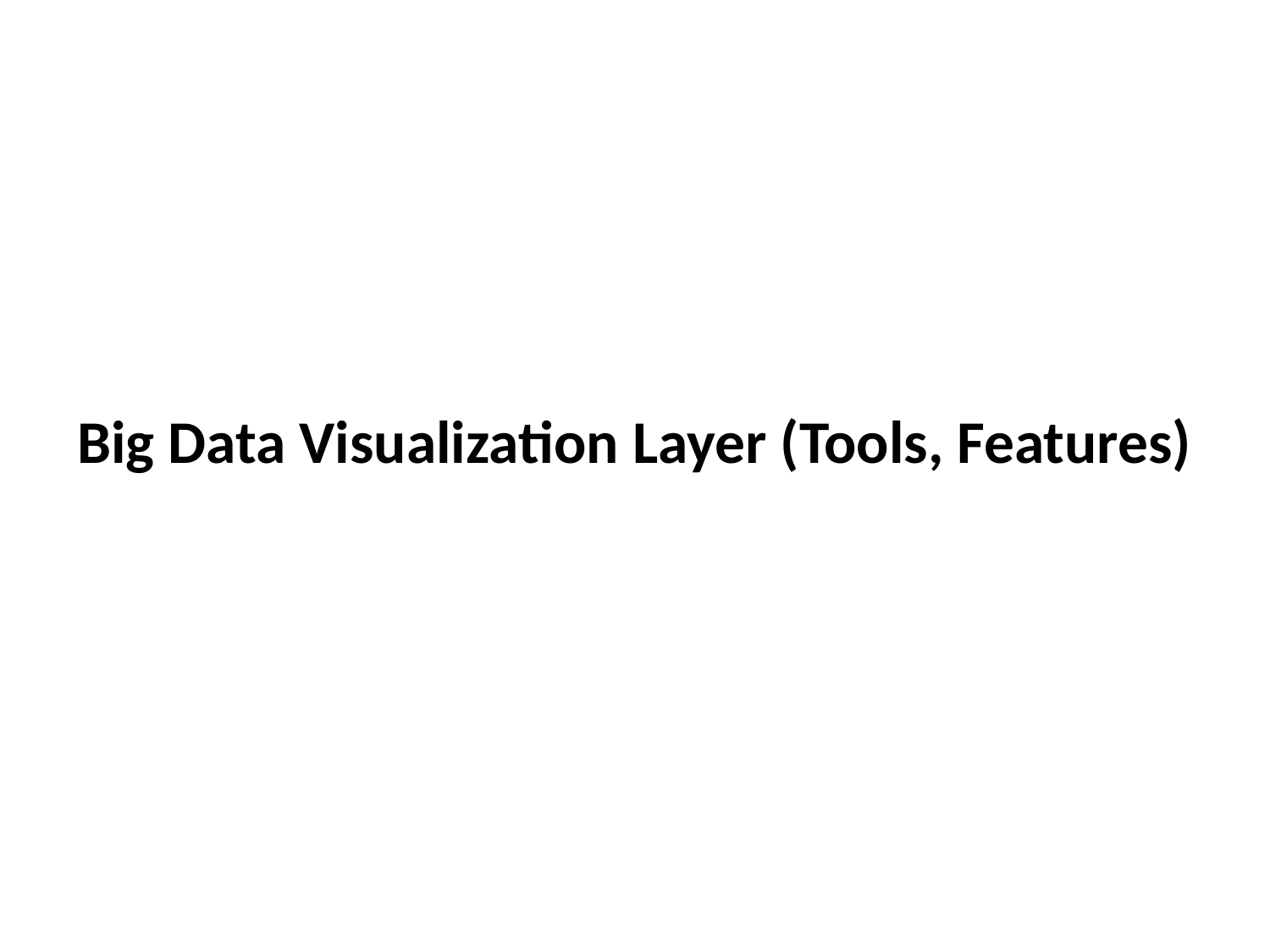

# Big Data Visualization Layer (Tools, Features)